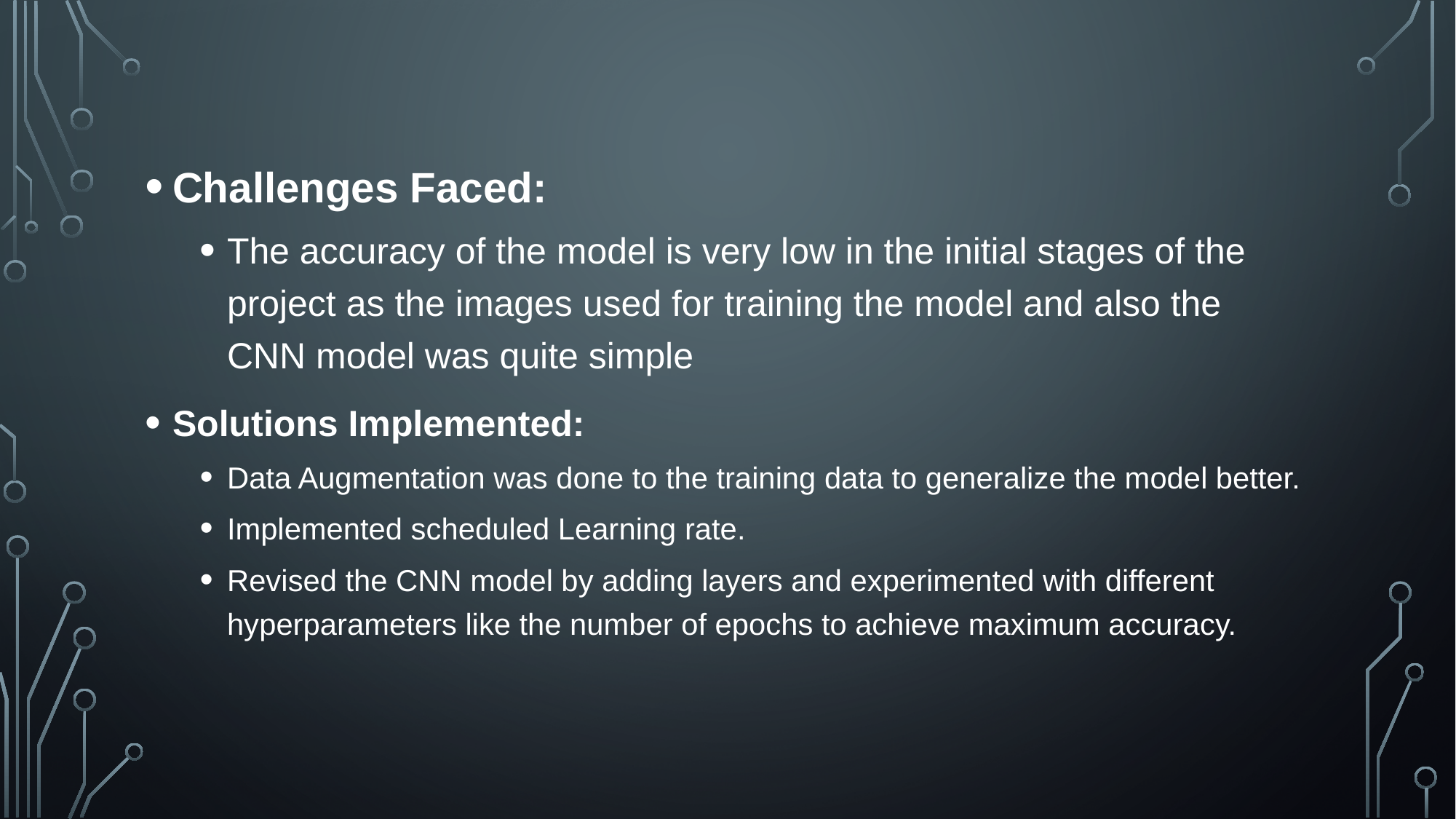

Challenges Faced:
The accuracy of the model is very low in the initial stages of the project as the images used for training the model and also the CNN model was quite simple
Solutions Implemented:
Data Augmentation was done to the training data to generalize the model better.
Implemented scheduled Learning rate.
Revised the CNN model by adding layers and experimented with different hyperparameters like the number of epochs to achieve maximum accuracy.